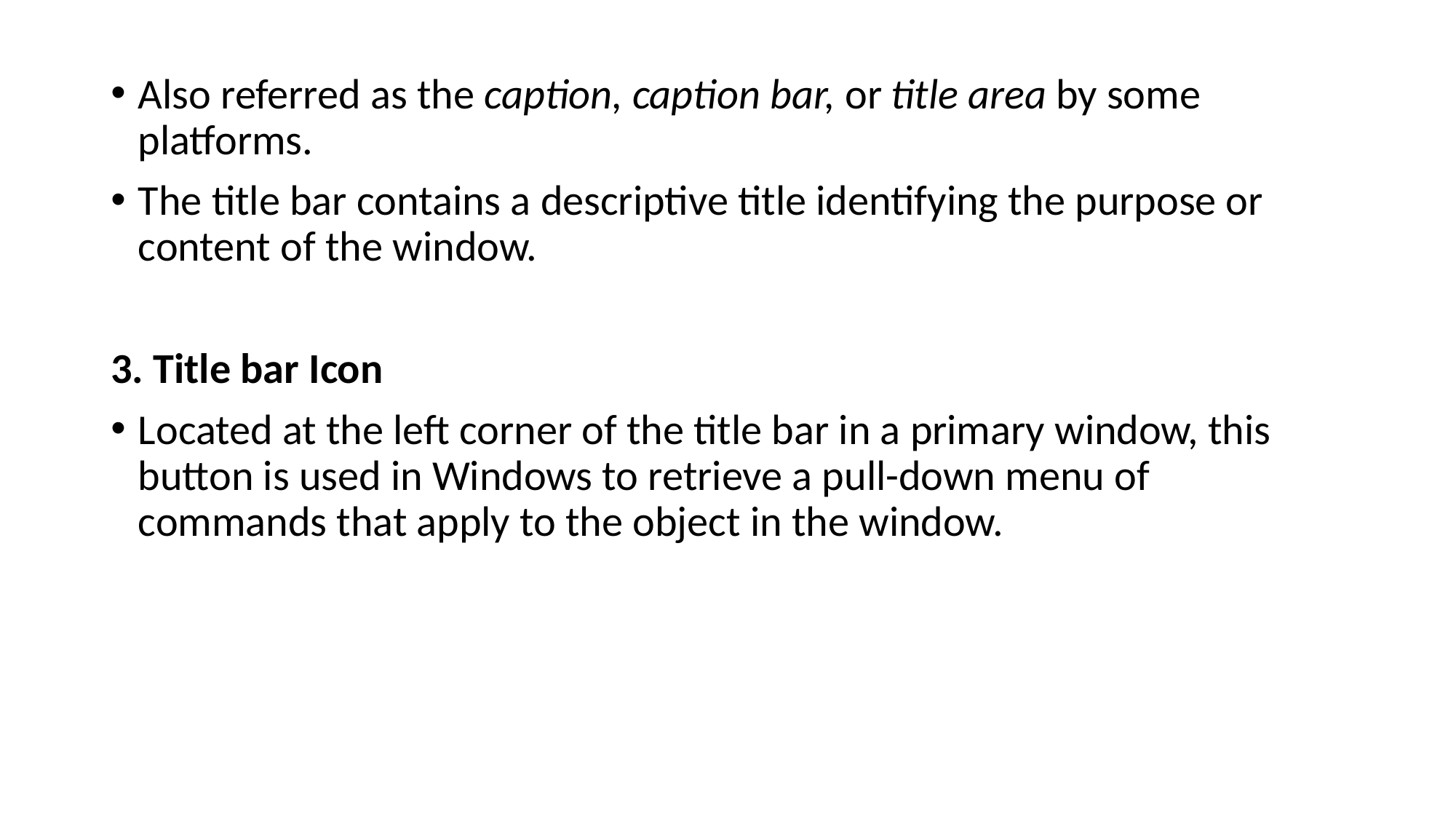

Also referred as the caption, caption bar, or title area by some platforms.
The title bar contains a descriptive title identifying the purpose or content of the window.

3. Title bar Icon
Located at the left corner of the title bar in a primary window, this button is used in Windows to retrieve a pull-down menu of commands that apply to the object in the window.